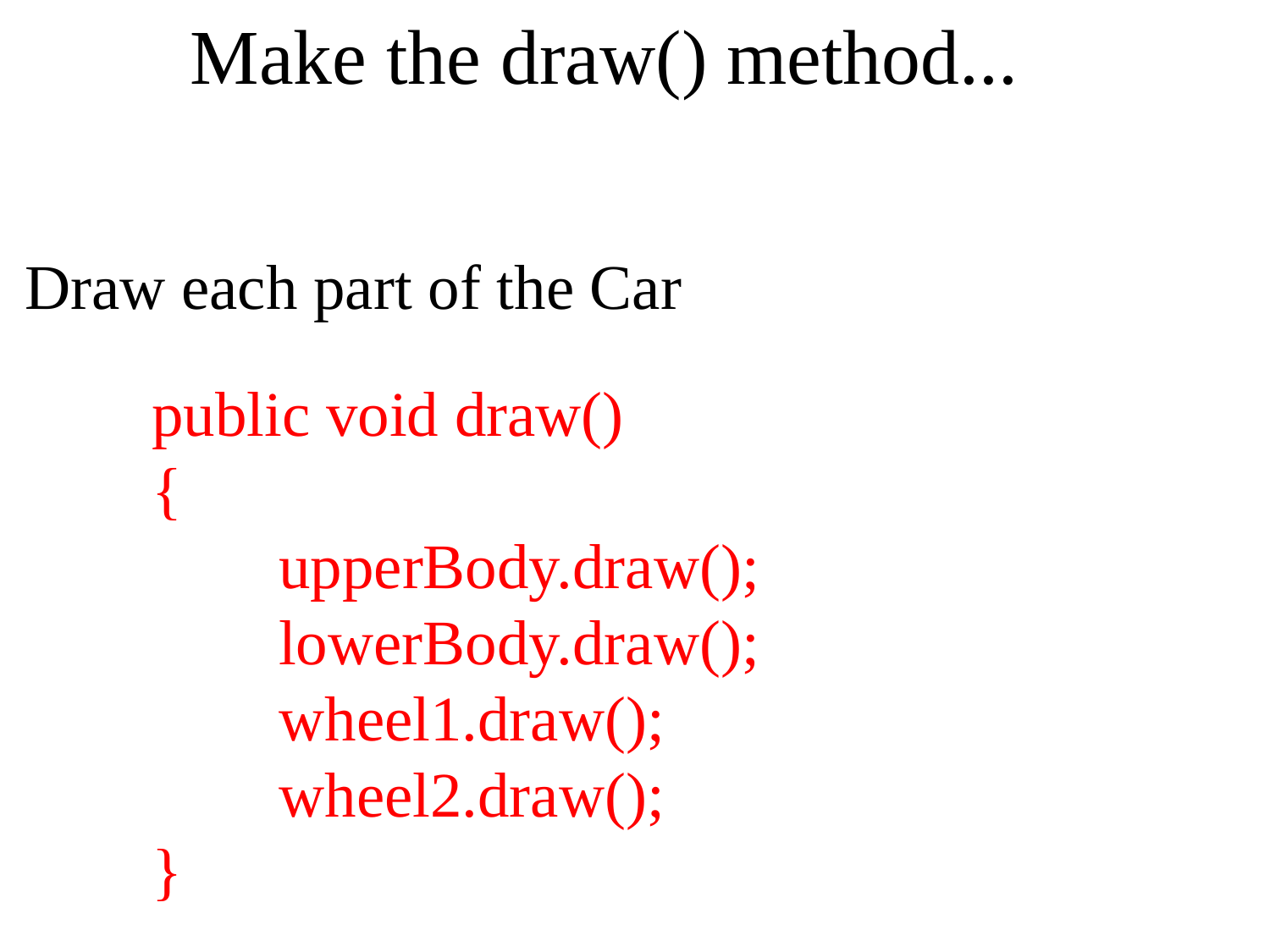

Make the draw() method...
Draw each part of the Car

	public void draw()
	{
		upperBody.draw();
		lowerBody.draw();
		wheel1.draw();
		wheel2.draw();
	}